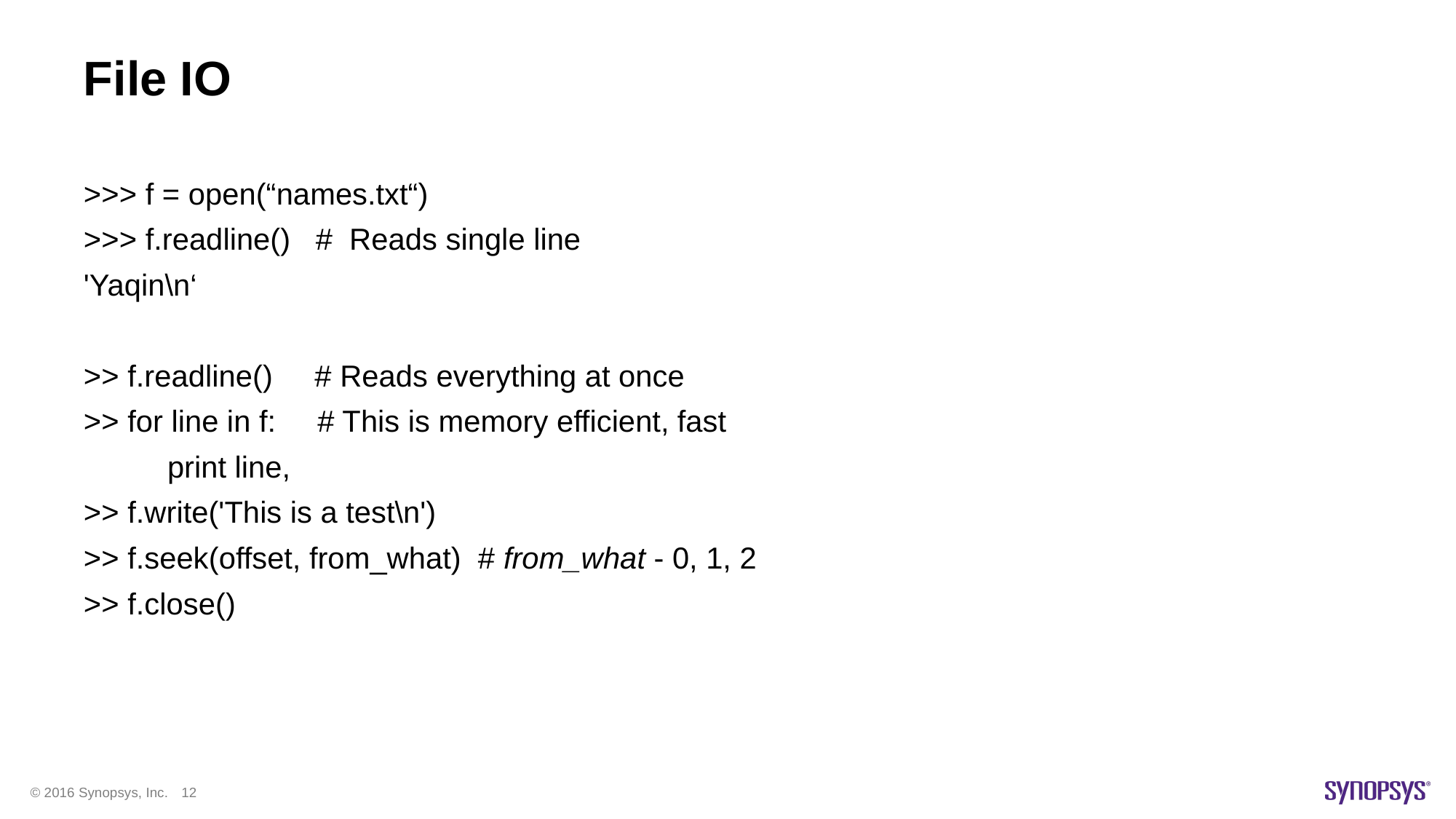

# File IO
>>> f = open(“names.txt“)
>>> f.readline()   #  Reads single line
'Yaqin\n‘

>> f.readline()     # Reads everything at once
>> for line in f:     # This is memory efficient, fast
          print line,
>> f.write('This is a test\n')
>> f.seek(offset, from_what)  # from_what - 0, 1, 2
>> f.close()